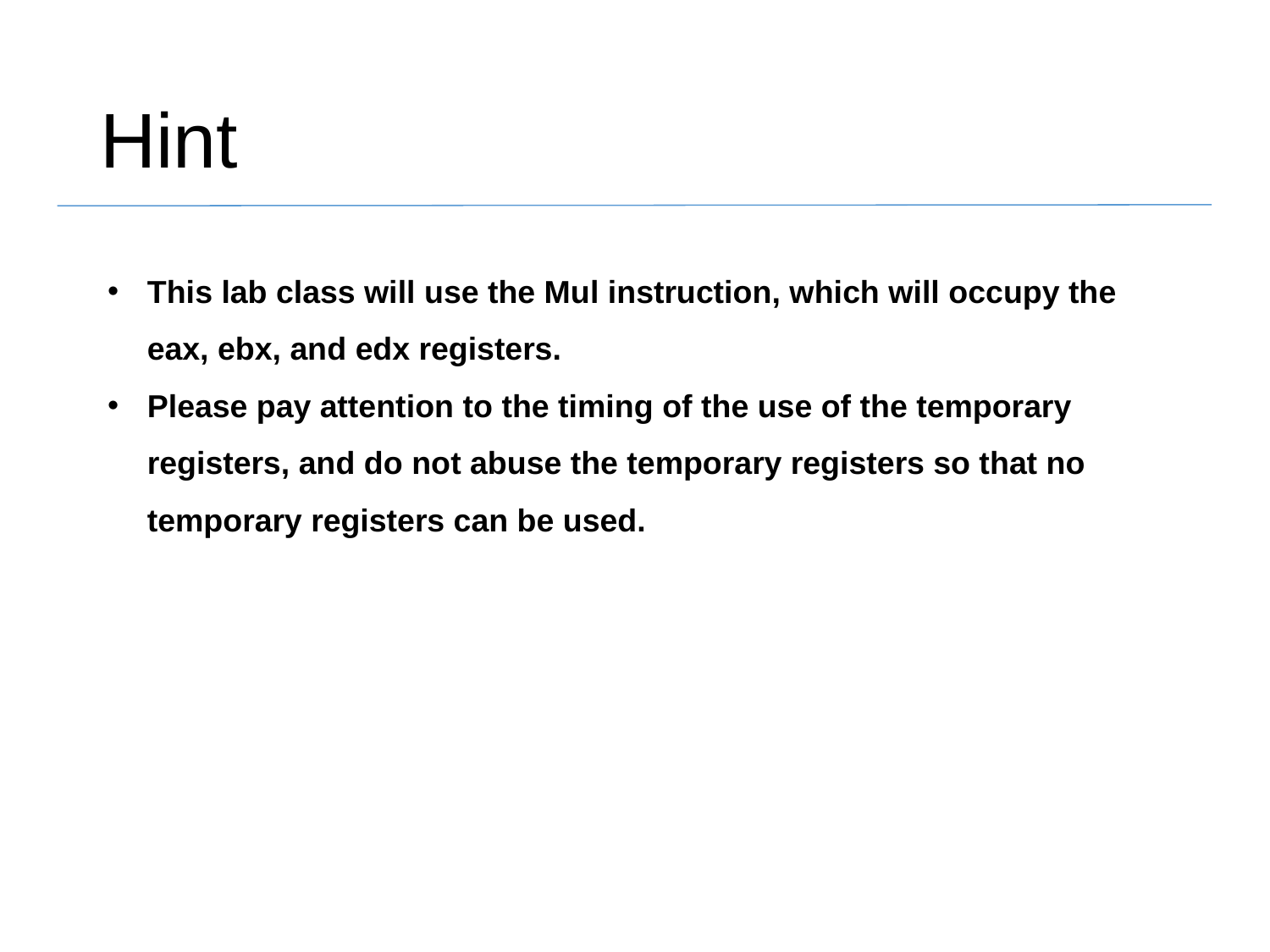

# Hint
This lab class will use the Mul instruction, which will occupy the eax, ebx, and edx registers.
Please pay attention to the timing of the use of the temporary registers, and do not abuse the temporary registers so that no temporary registers can be used.